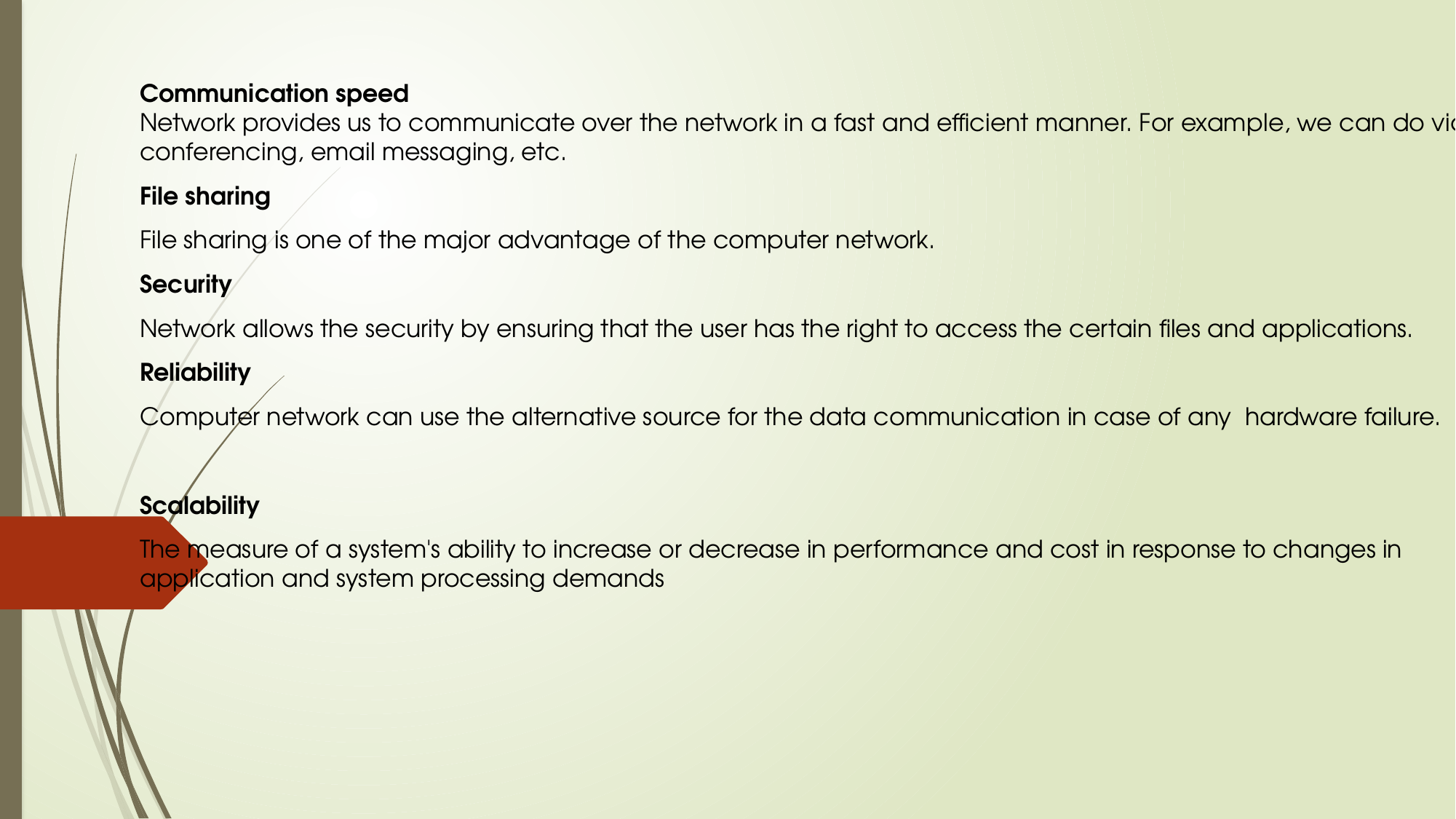

Communication speed
Network provides us to communicate over the network in a fast and efficient manner. For example, we can do video conferencing, email messaging, etc.
File sharing
File sharing is one of the major advantage of the computer network.
Security
Network allows the security by ensuring that the user has the right to access the certain files and applications.
Reliability
Computer network can use the alternative source for the data communication in case of any  hardware failure.

Scalability
The measure of a system's ability to increase or decrease in performance and cost in response to changes in application and system processing demands